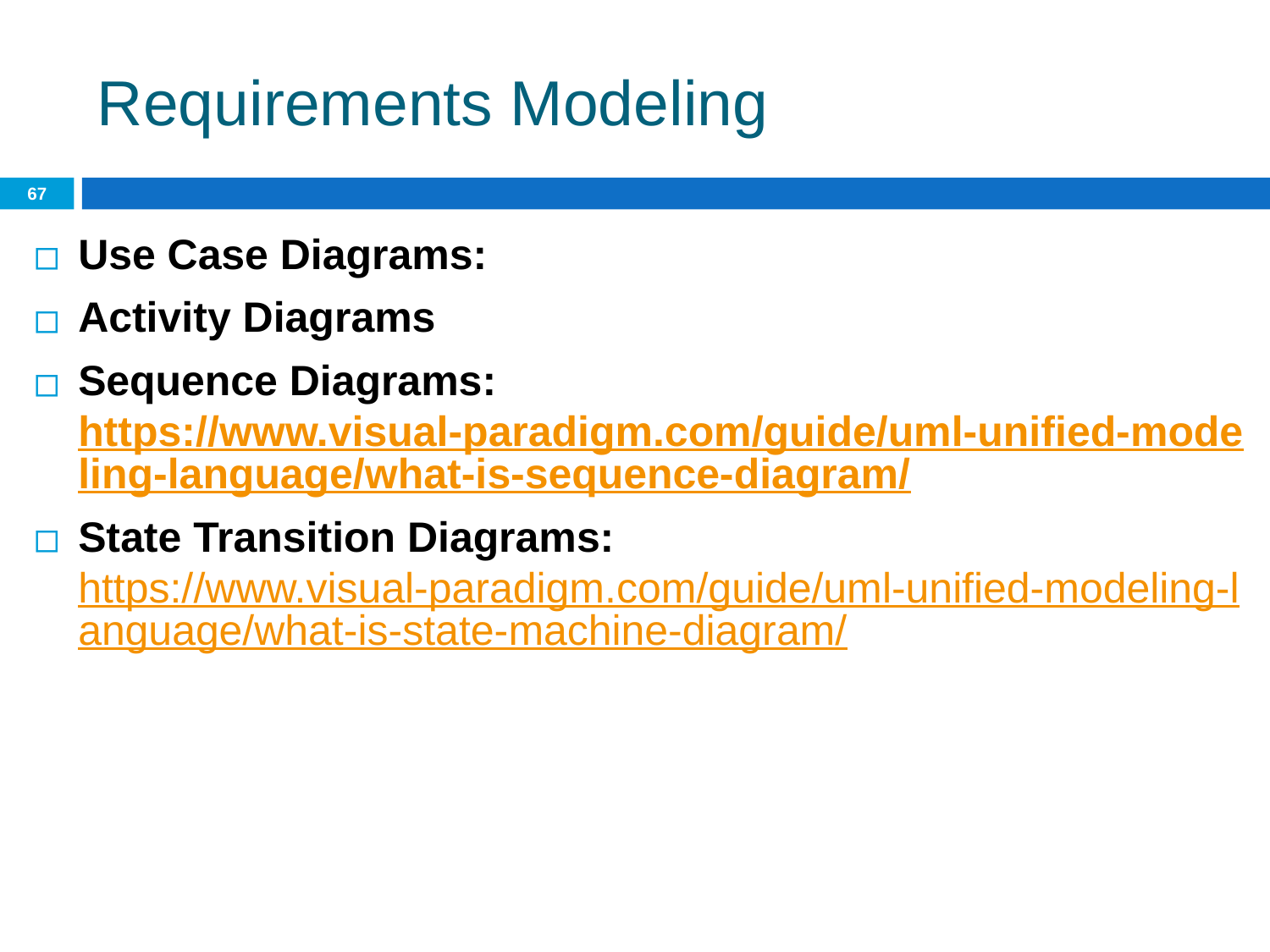

# Requirements Modeling
67
Use Case Diagrams:
Activity Diagrams
Sequence Diagrams: https://www.visual-paradigm.com/guide/uml-unified-modeling-language/what-is-sequence-diagram/
State Transition Diagrams: https://www.visual-paradigm.com/guide/uml-unified-modeling-language/what-is-state-machine-diagram/